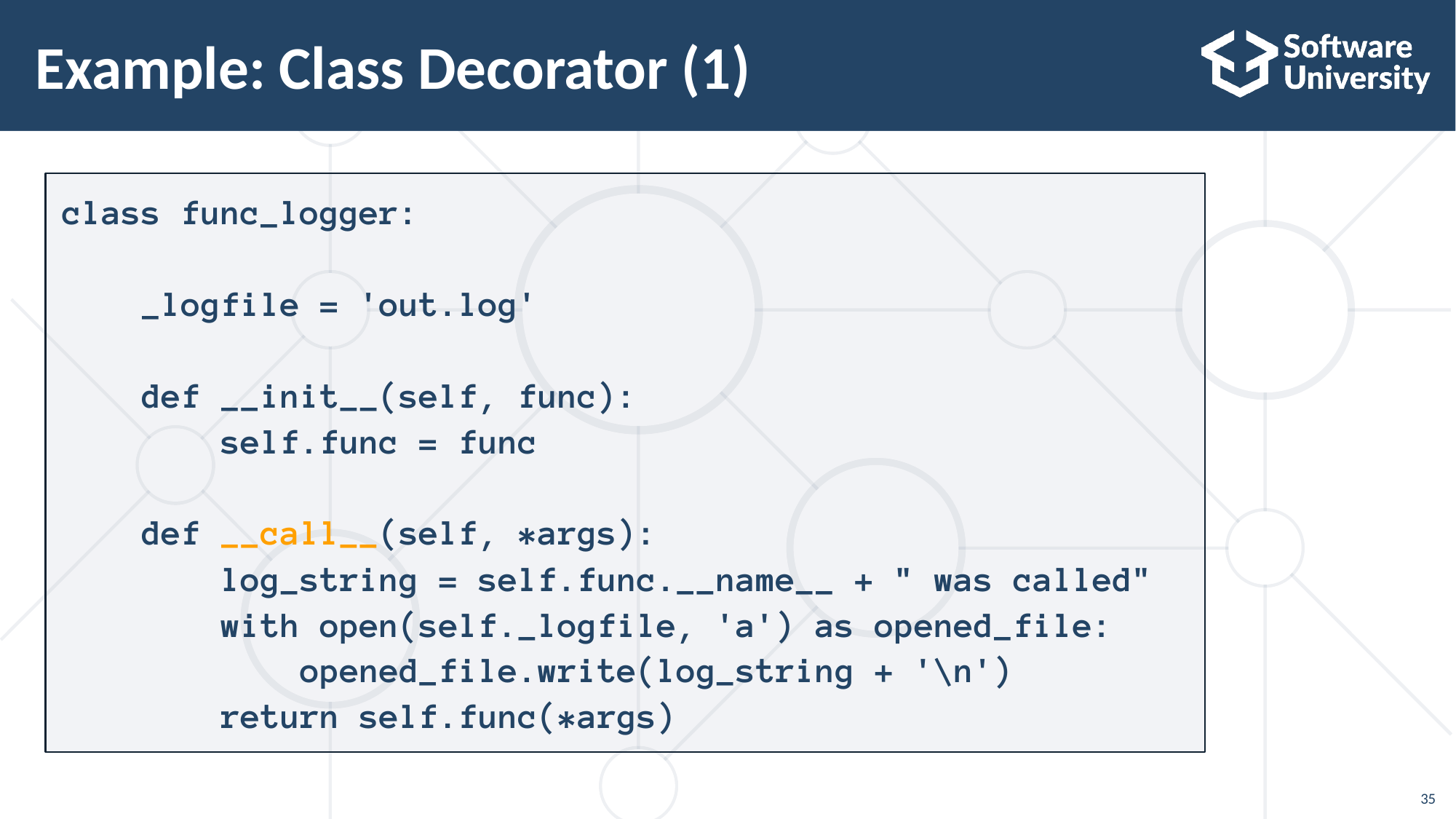

# Example: Class Decorator (1)
class func_logger:

    _logfile = 'out.log'

    def __init__(self, func):
        self.func = func

    def __call__(self, *args):
        log_string = self.func.__name__ + " was called"
        with open(self._logfile, 'a') as opened_file:
            opened_file.write(log_string + '\n')
        return self.func(*args)
35